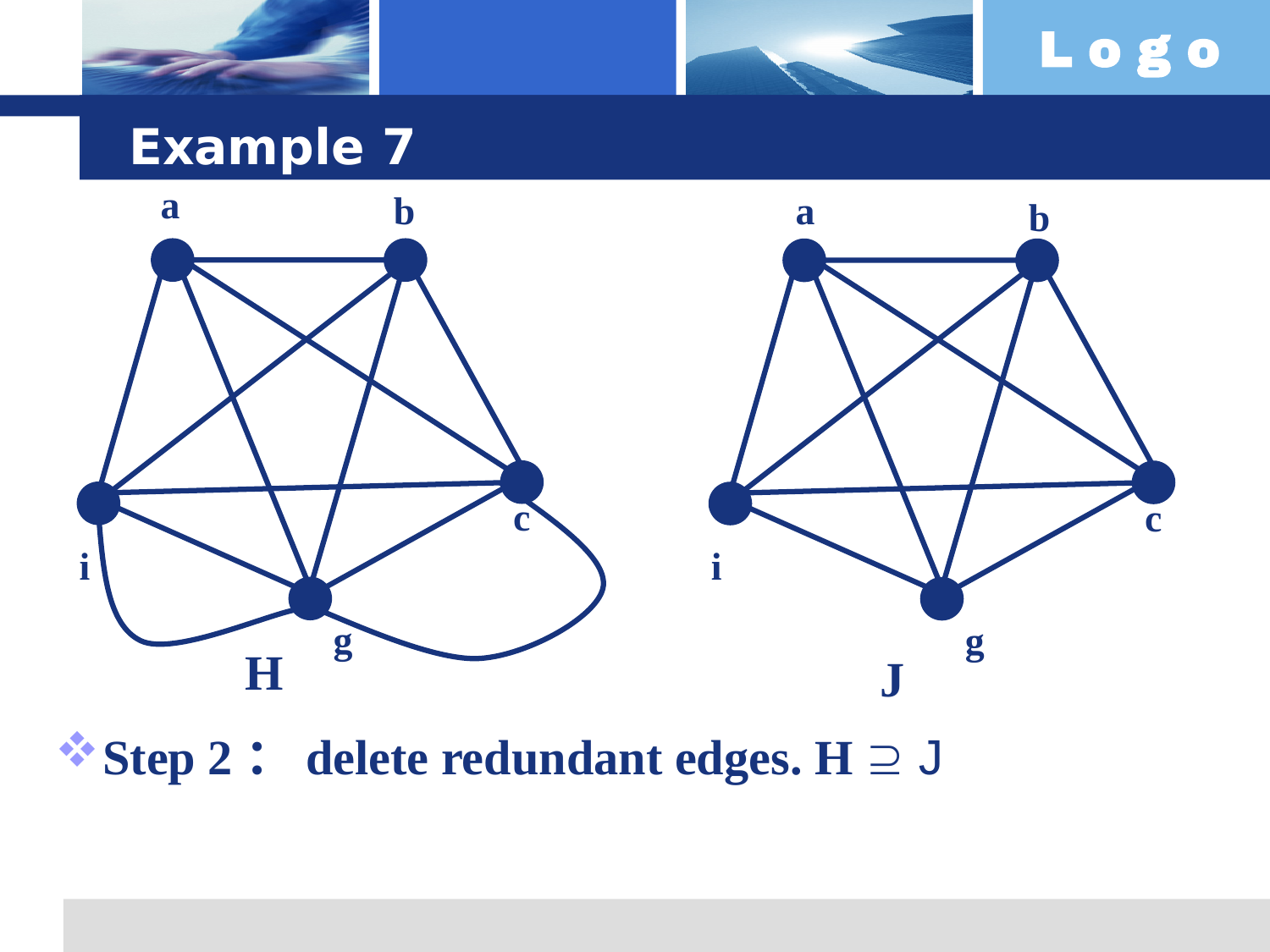

# Example 7
a
b
a
b

c
c

i
i

g
g
H
J
Step 2：delete redundant edges. H ⊇ J